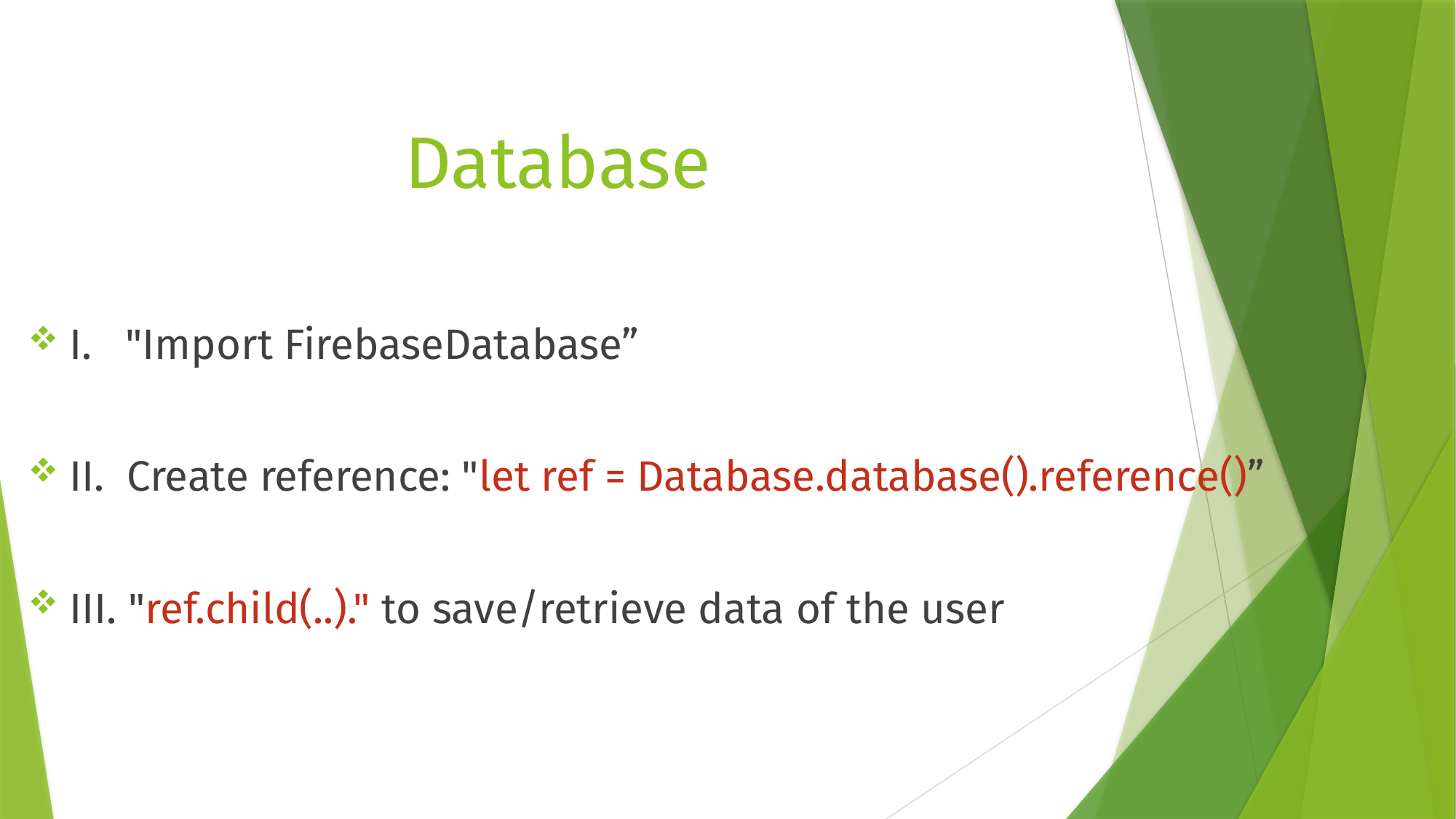

# Database

I.   "Import FirebaseDatabase”

II.  Create reference: "let ref = Database.database().reference()”

III. "ref.child(..)." to save/retrieve data of the user